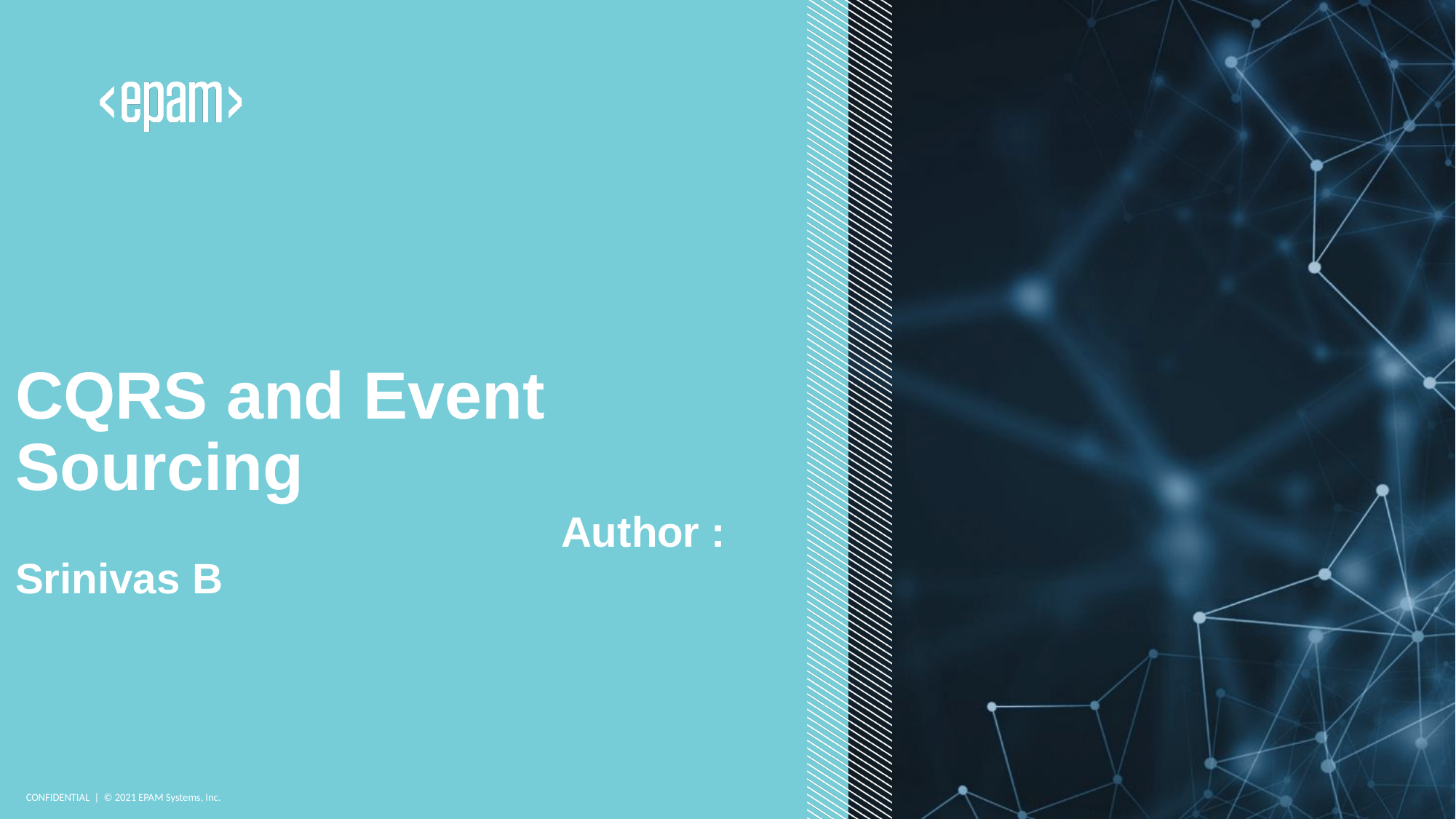

# CQRS and Event Sourcing Author : Srinivas B
CONFIDENTIAL  |  © 2021 EPAM Systems, Inc.